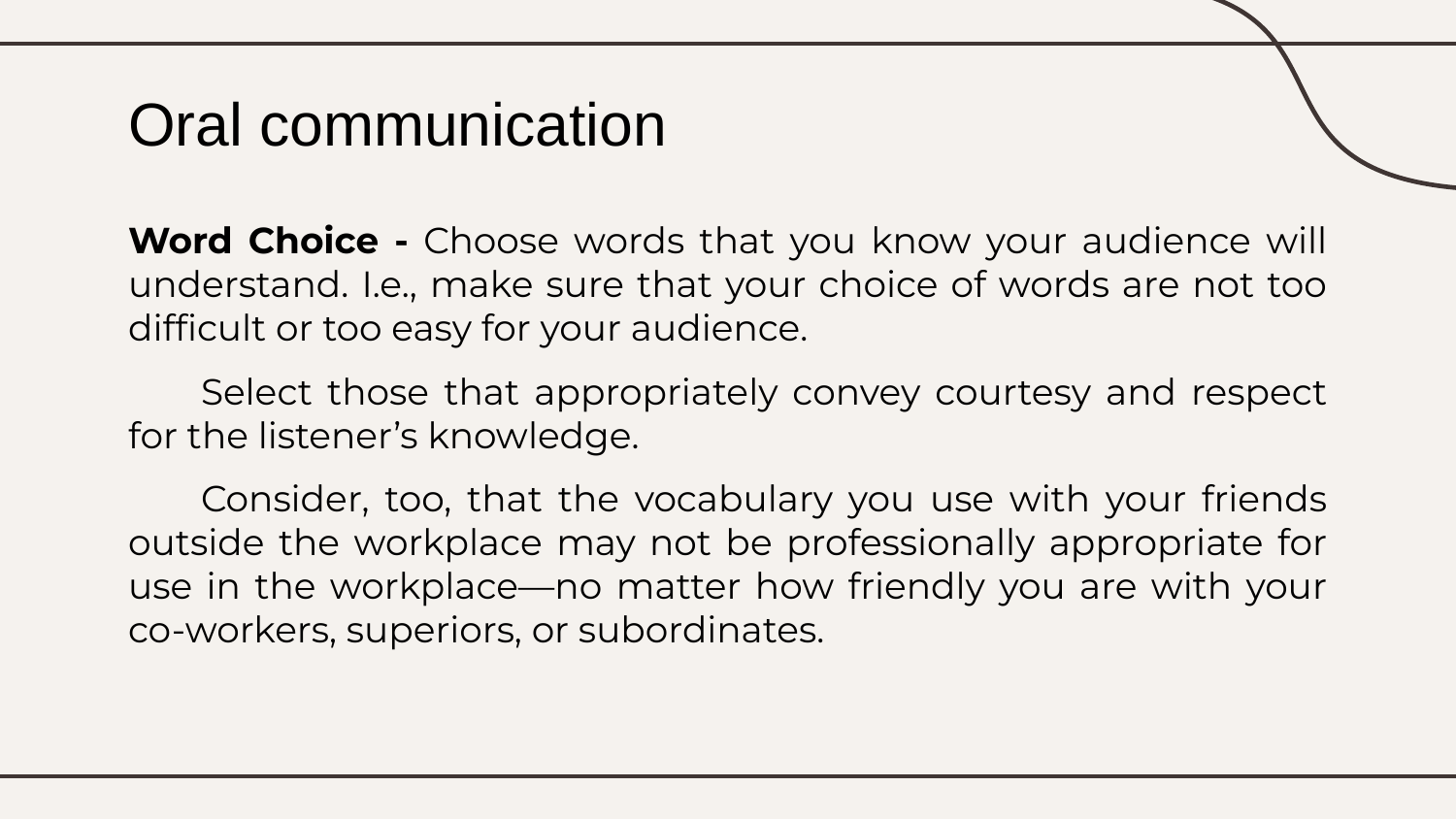

# Oral communication
Word Choice - Choose words that you know your audience will understand. I.e., make sure that your choice of words are not too difficult or too easy for your audience.
Select those that appropriately convey courtesy and respect for the listener’s knowledge.
Consider, too, that the vocabulary you use with your friends outside the workplace may not be professionally appropriate for use in the workplace—no matter how friendly you are with your co-workers, superiors, or subordinates.